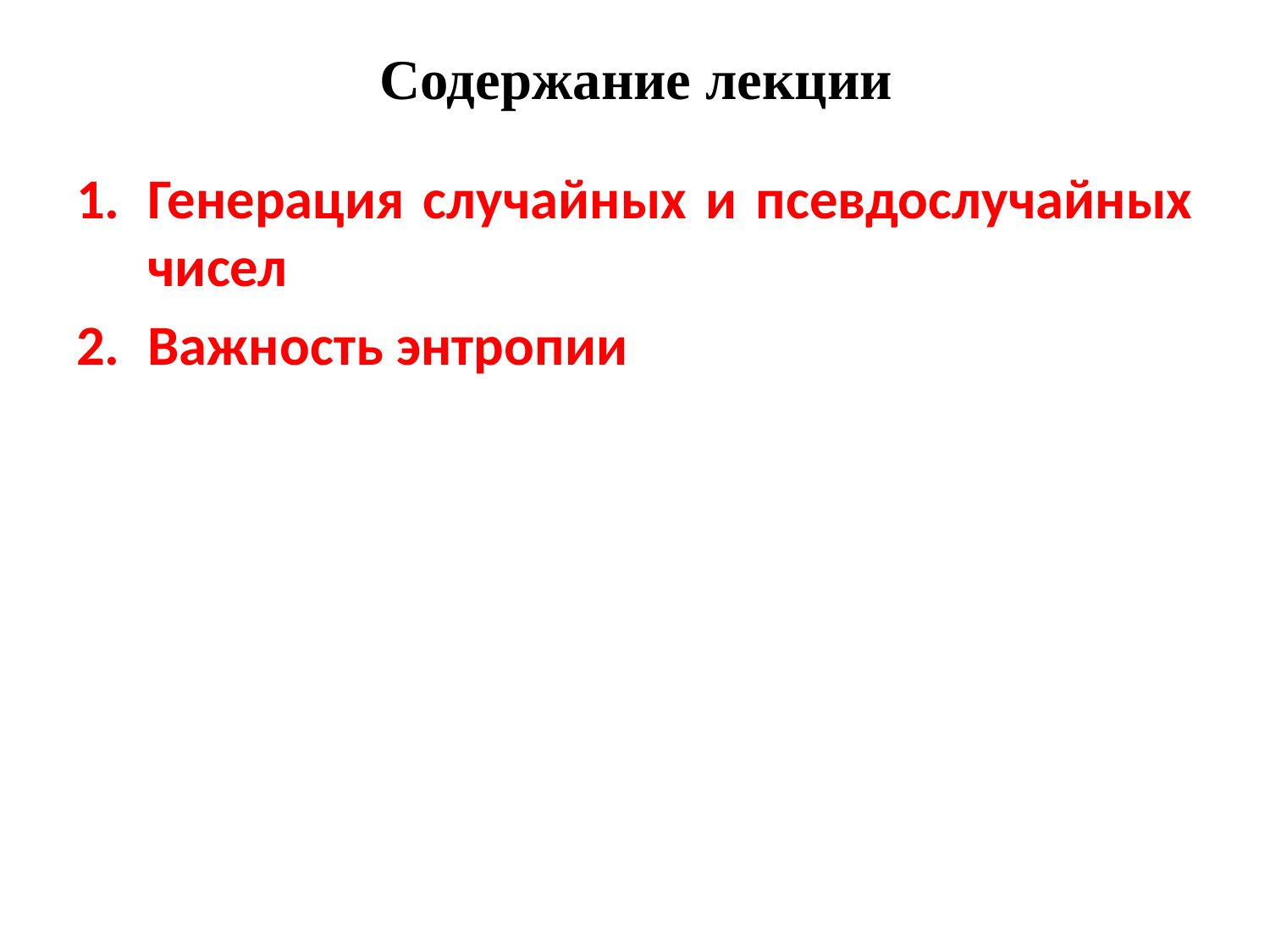

# Содержание лекции
Генерация случайных и псевдослучайных чисел
Важность энтропии